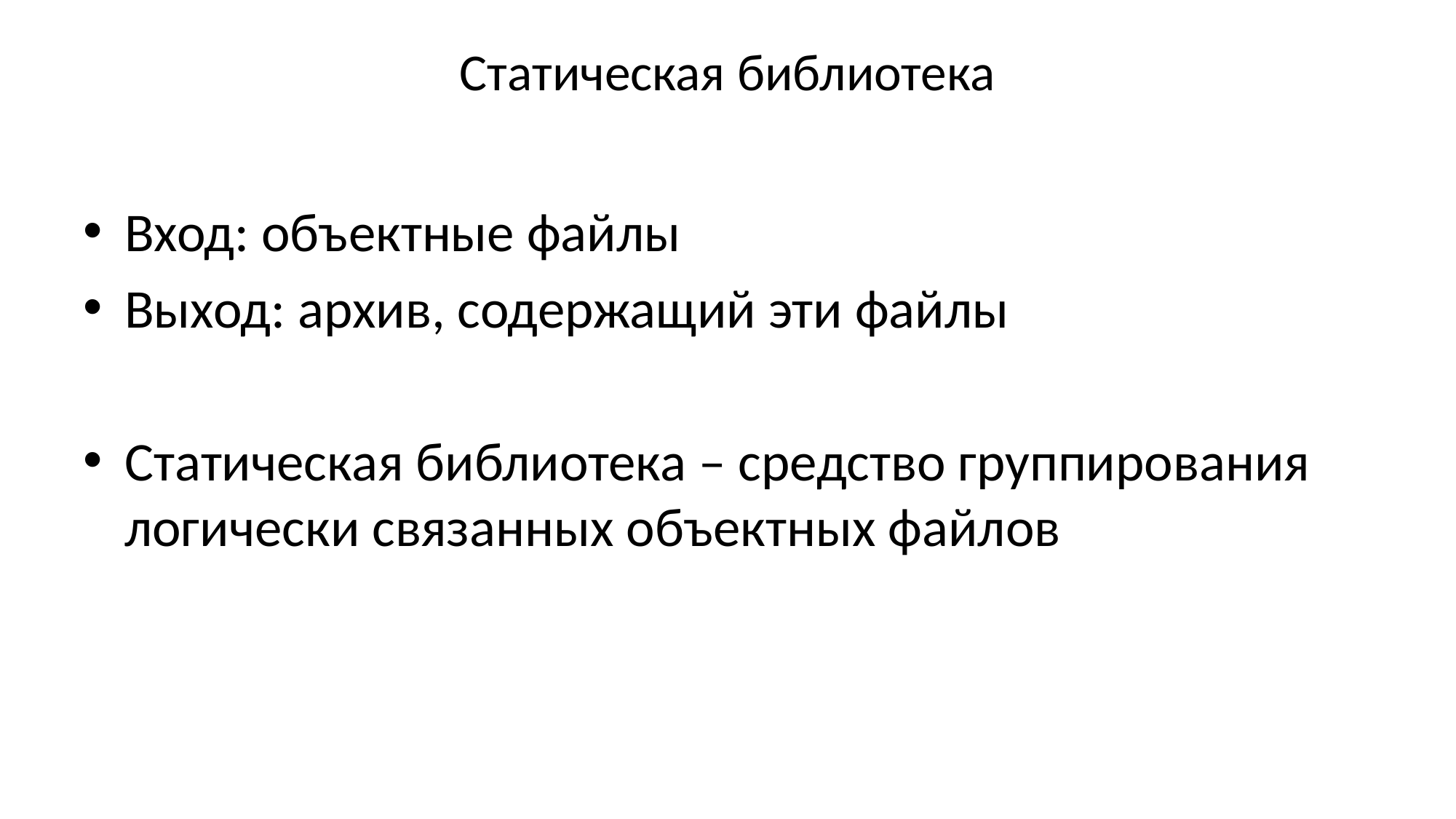

# Статическая библиотека
Вход: объектные файлы
Выход: архив, содержащий эти файлы

Статическая библиотека – средство группирования логически связанных объектных файлов